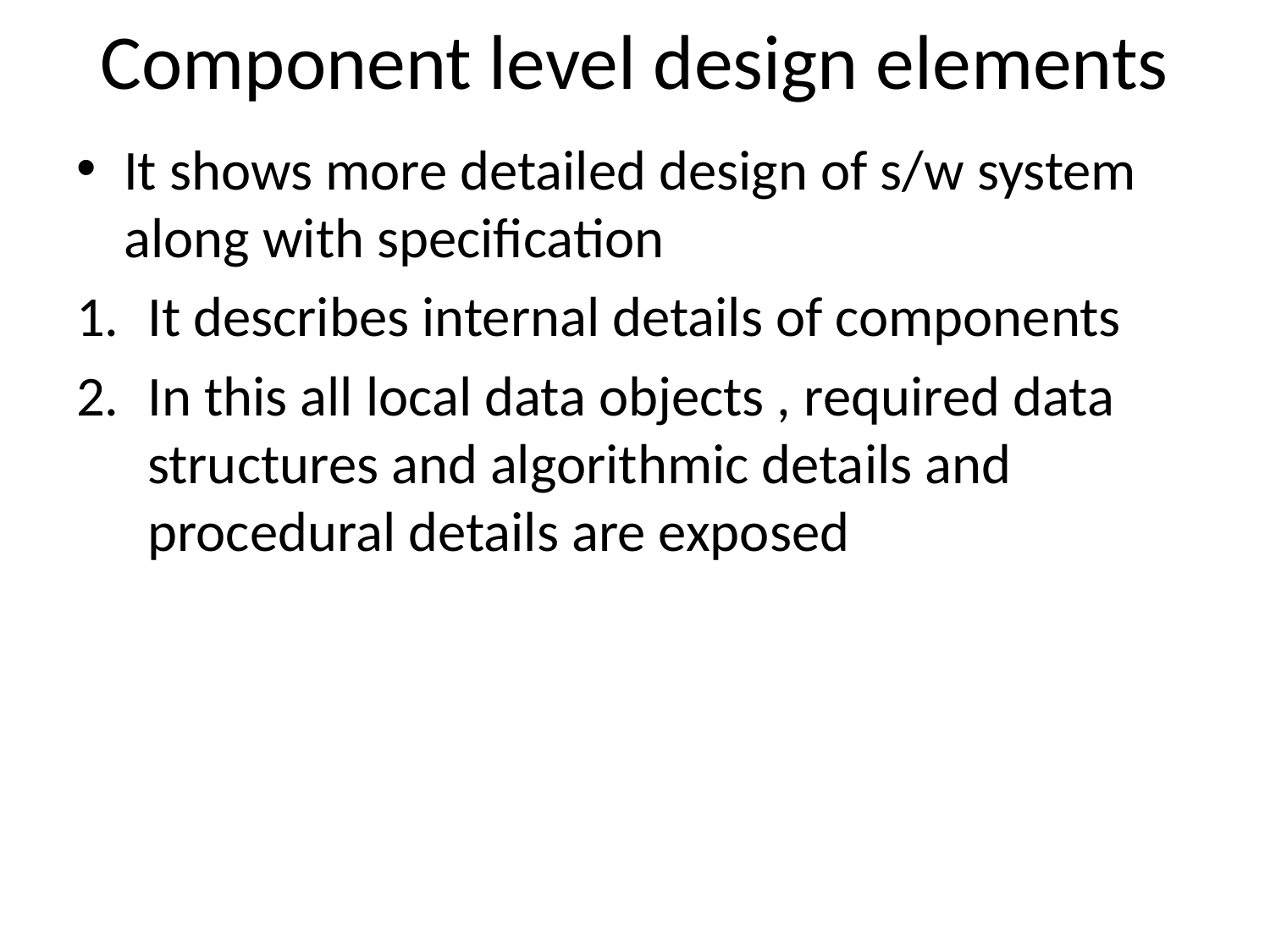

# Component level design elements
It shows more detailed design of s/w system along with specification
It describes internal details of components
In this all local data objects , required data structures and algorithmic details and procedural details are exposed